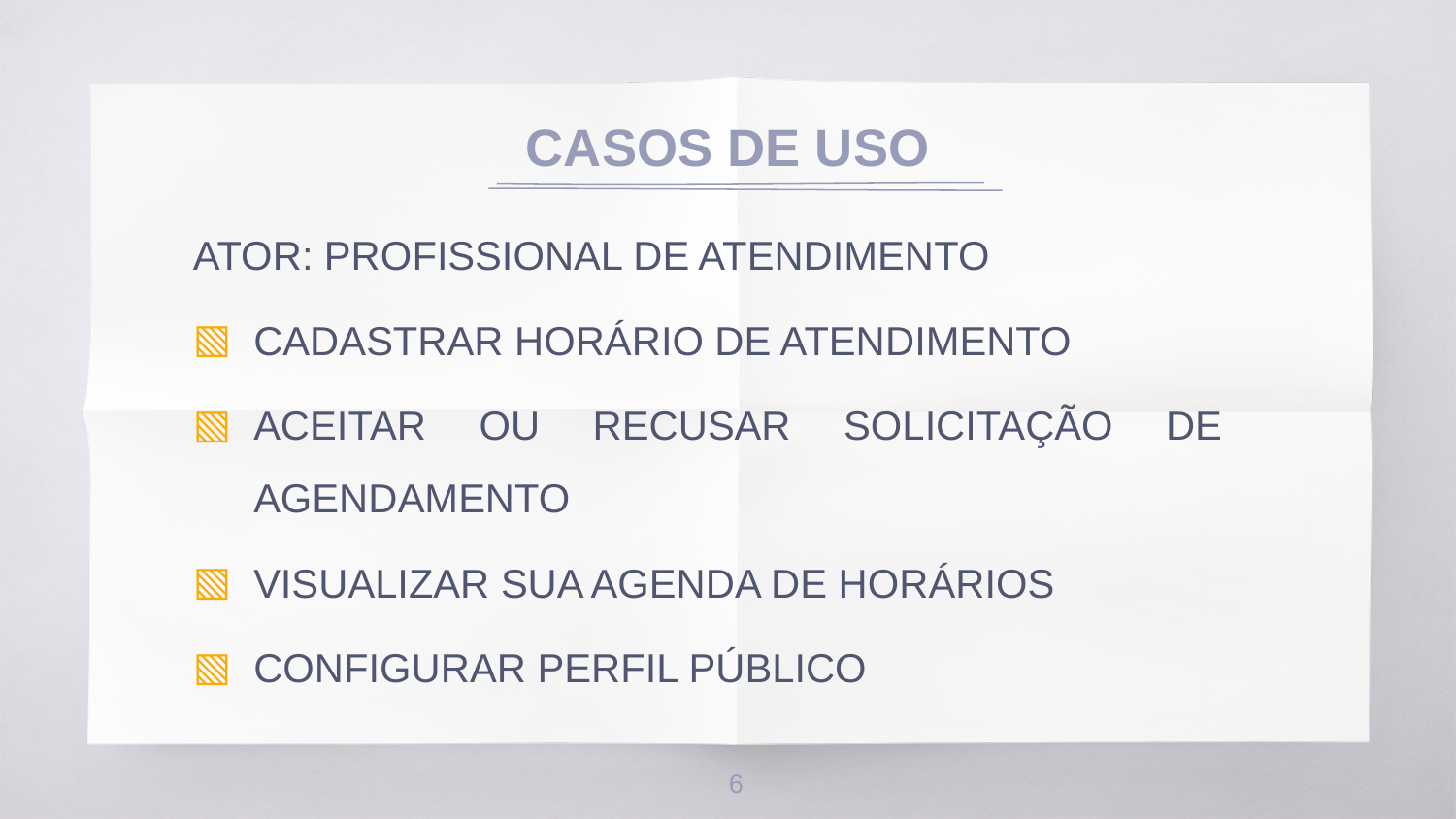

# CASOS DE USO
ATOR: PROFISSIONAL DE ATENDIMENTO
CADASTRAR HORÁRIO DE ATENDIMENTO
ACEITAR OU RECUSAR SOLICITAÇÃO DE  AGENDAMENTO
VISUALIZAR SUA AGENDA DE HORÁRIOS
CONFIGURAR PERFIL PÚBLICO
6